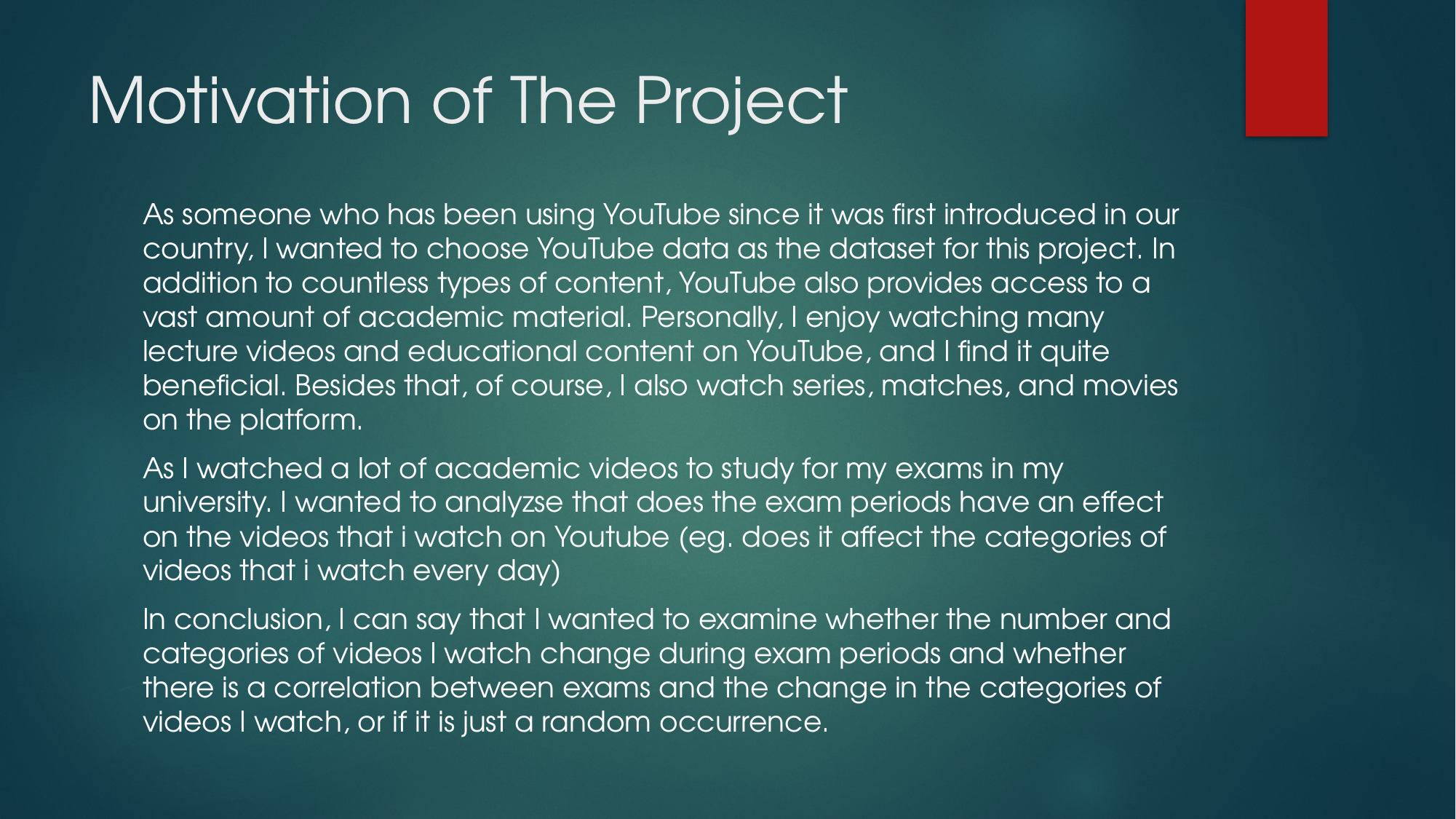

# Motivation of The Project
As someone who has been using YouTube since it was first introduced in our country, I wanted to choose YouTube data as the dataset for this project. In addition to countless types of content, YouTube also provides access to a vast amount of academic material. Personally, I enjoy watching many lecture videos and educational content on YouTube, and I find it quite beneficial. Besides that, of course, I also watch series, matches, and movies on the platform.
As I watched a lot of academic videos to study for my exams in my university. I wanted to analyzse that does the exam periods have an effect on the videos that i watch on Youtube (eg. does it affect the categories of videos that i watch every day)
In conclusion, I can say that I wanted to examine whether the number and categories of videos I watch change during exam periods and whether there is a correlation between exams and the change in the categories of videos I watch, or if it is just a random occurrence.